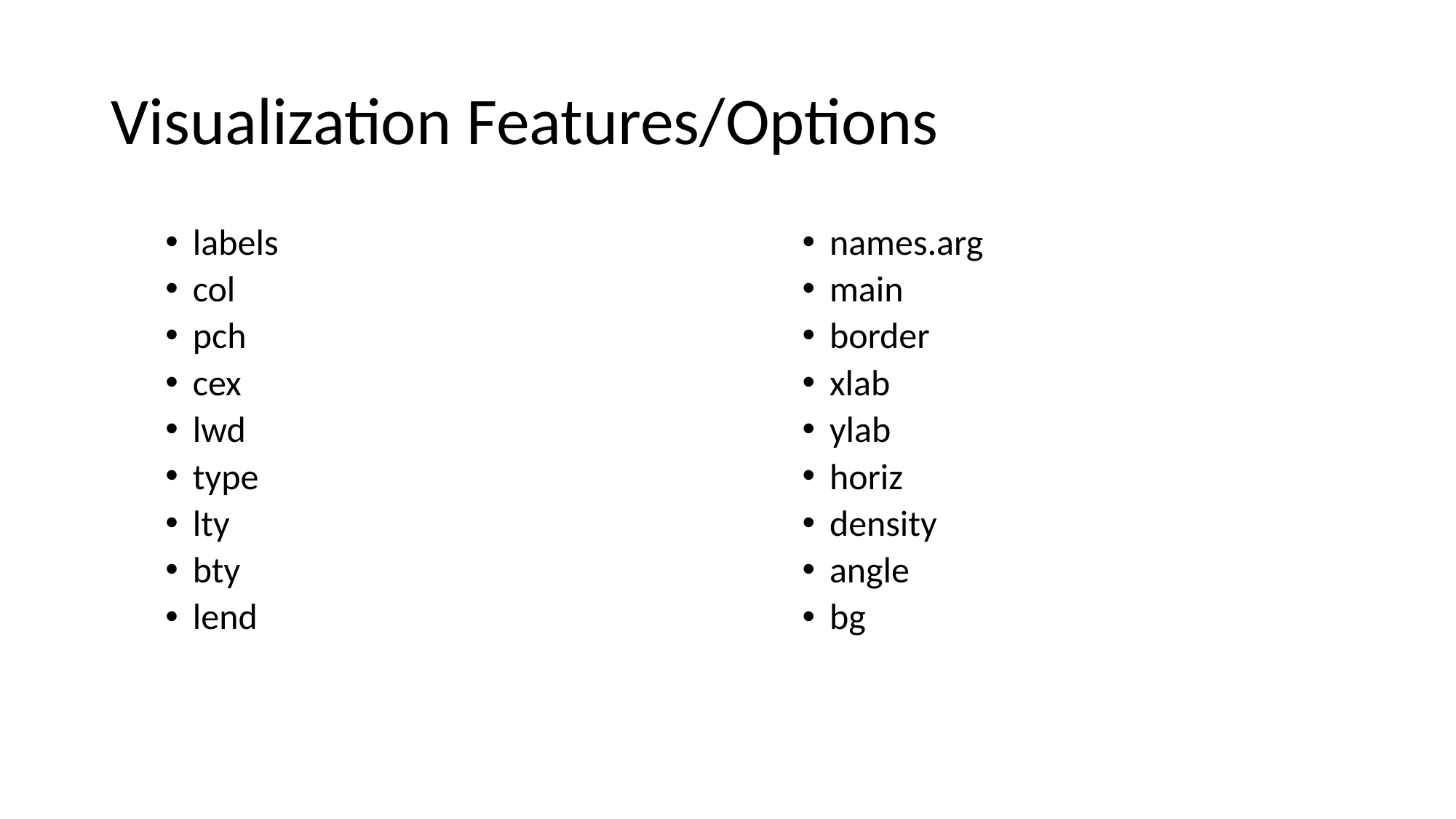

# Visualization Features/Options
labels
col
pch
cex
lwd
type
lty
bty
lend

names.arg
main
border
xlab
ylab
horiz
density
angle
bg